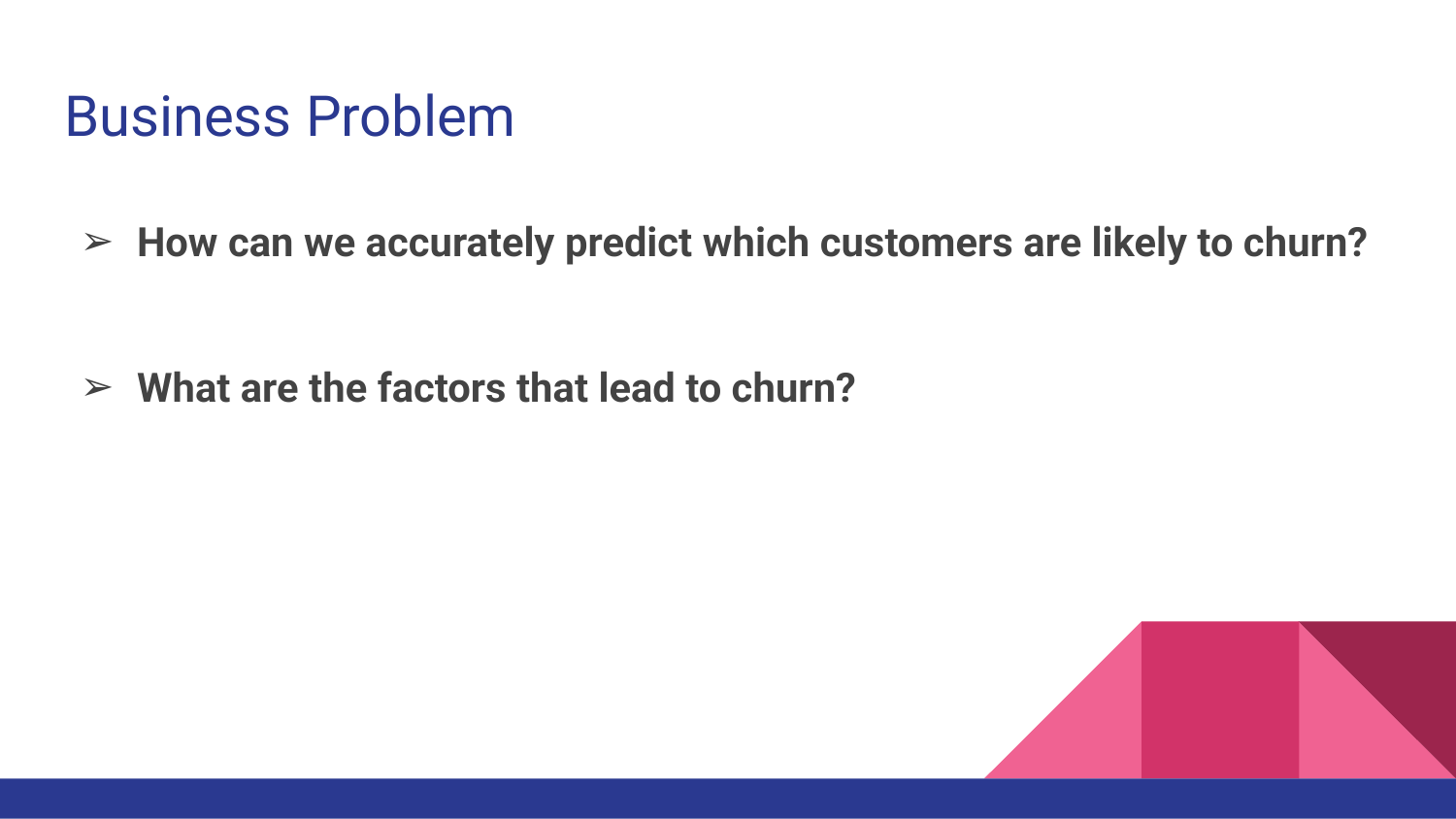

# Business Problem
How can we accurately predict which customers are likely to churn?

What are the factors that lead to churn?